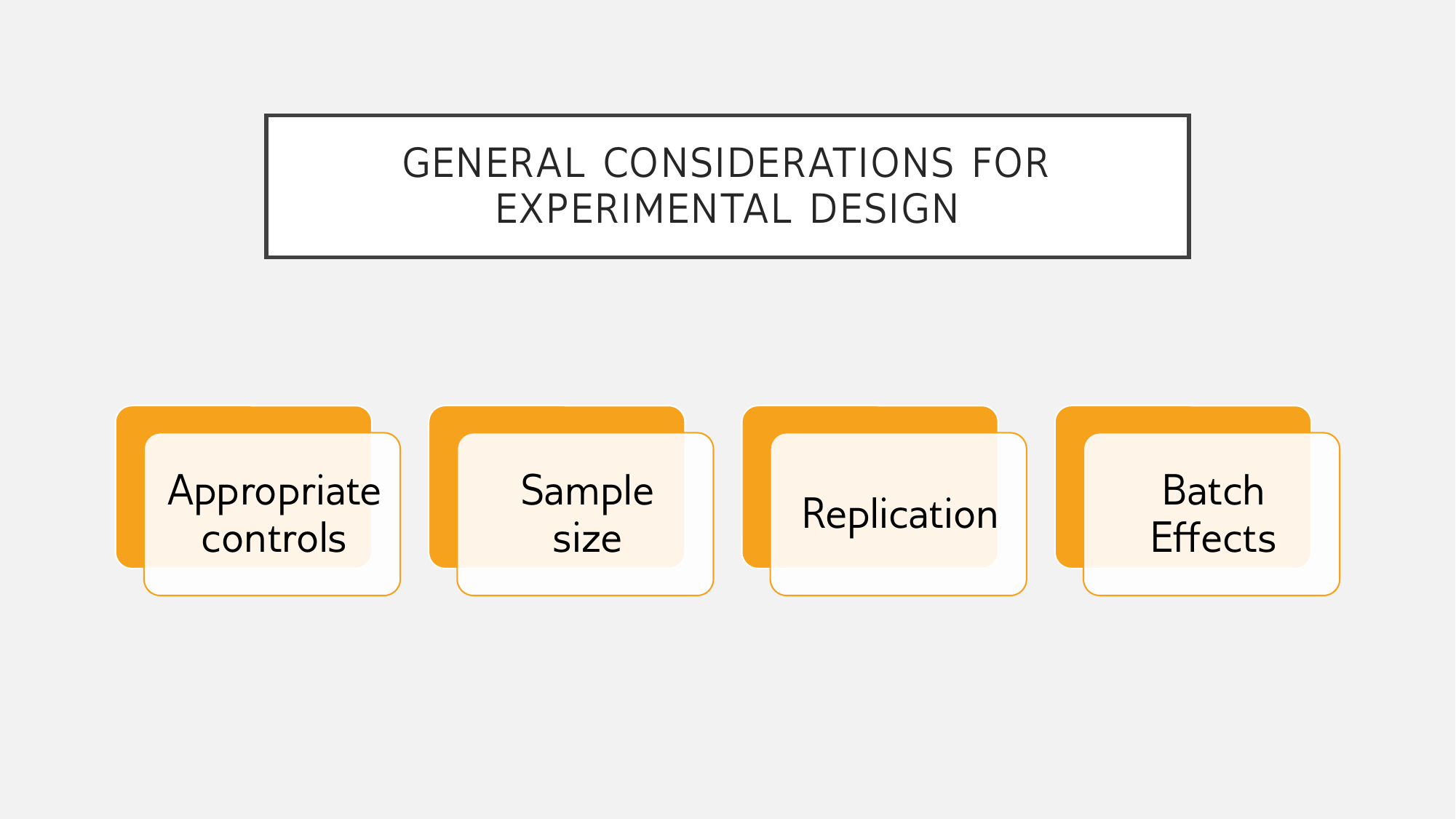

# General Considerations for Experimental Design
Appropriate controls
Sample size
Replication
Batch Effects